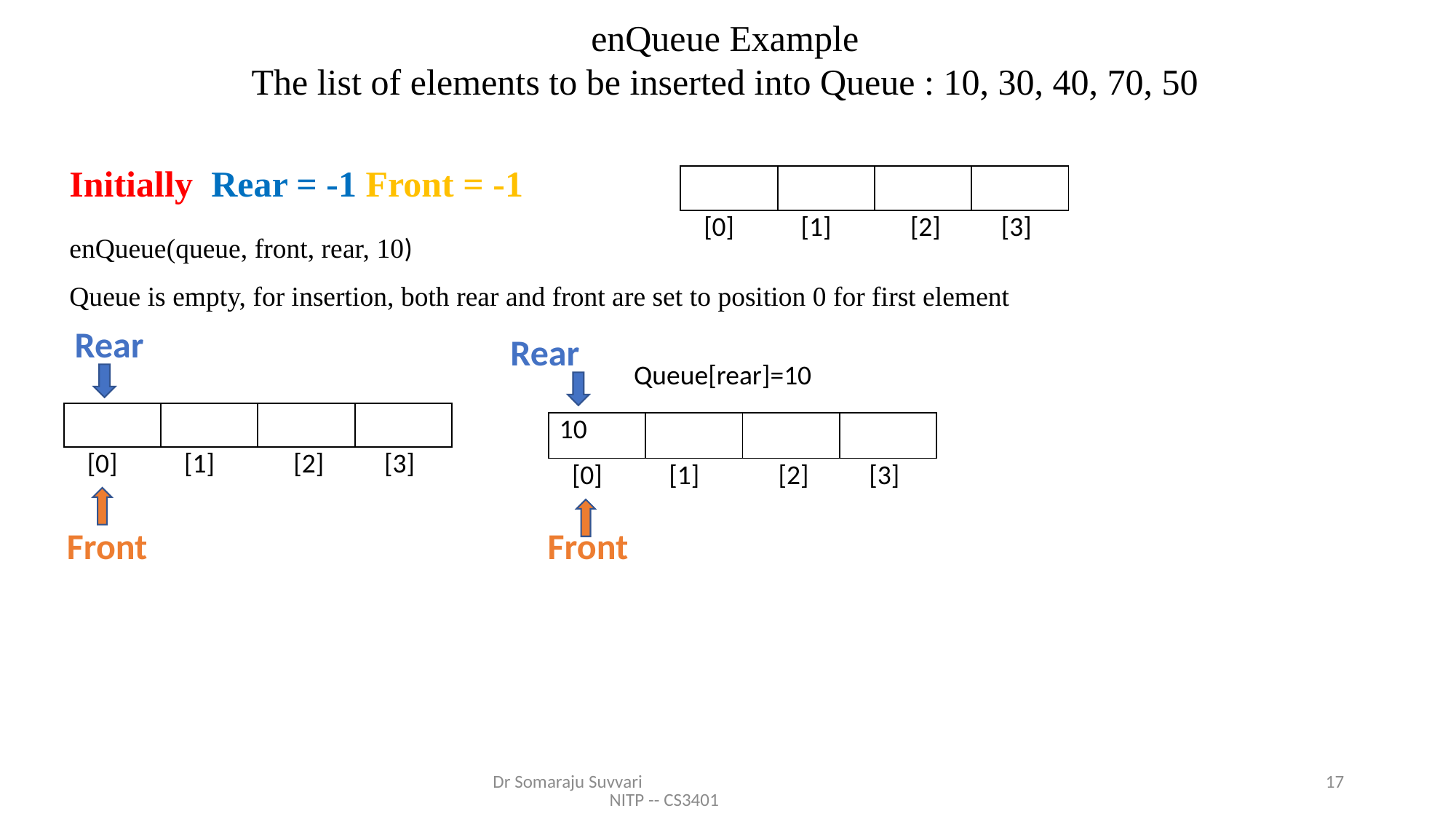

enQueue Example
The list of elements to be inserted into Queue : 10, 30, 40, 70, 50
Initially  Rear = -1 Front = -1
|  |  |  |  |
| --- | --- | --- | --- |
| [0] | [1] | [2] | [3] |
enQueue(queue, front, rear, 10)
Queue is empty, for insertion, both rear and front are set to position 0 for first element
Rear
Rear
Queue[rear]=10

|  |  |  |  |
| --- | --- | --- | --- |
| [0] | [1] | [2] | [3] |
| 10 |  |  |  |
| --- | --- | --- | --- |
| [0] | [1] | [2] | [3] |

Front
Front
Dr Somaraju Suvvari                                                                                                        NITP -- CS3401
17